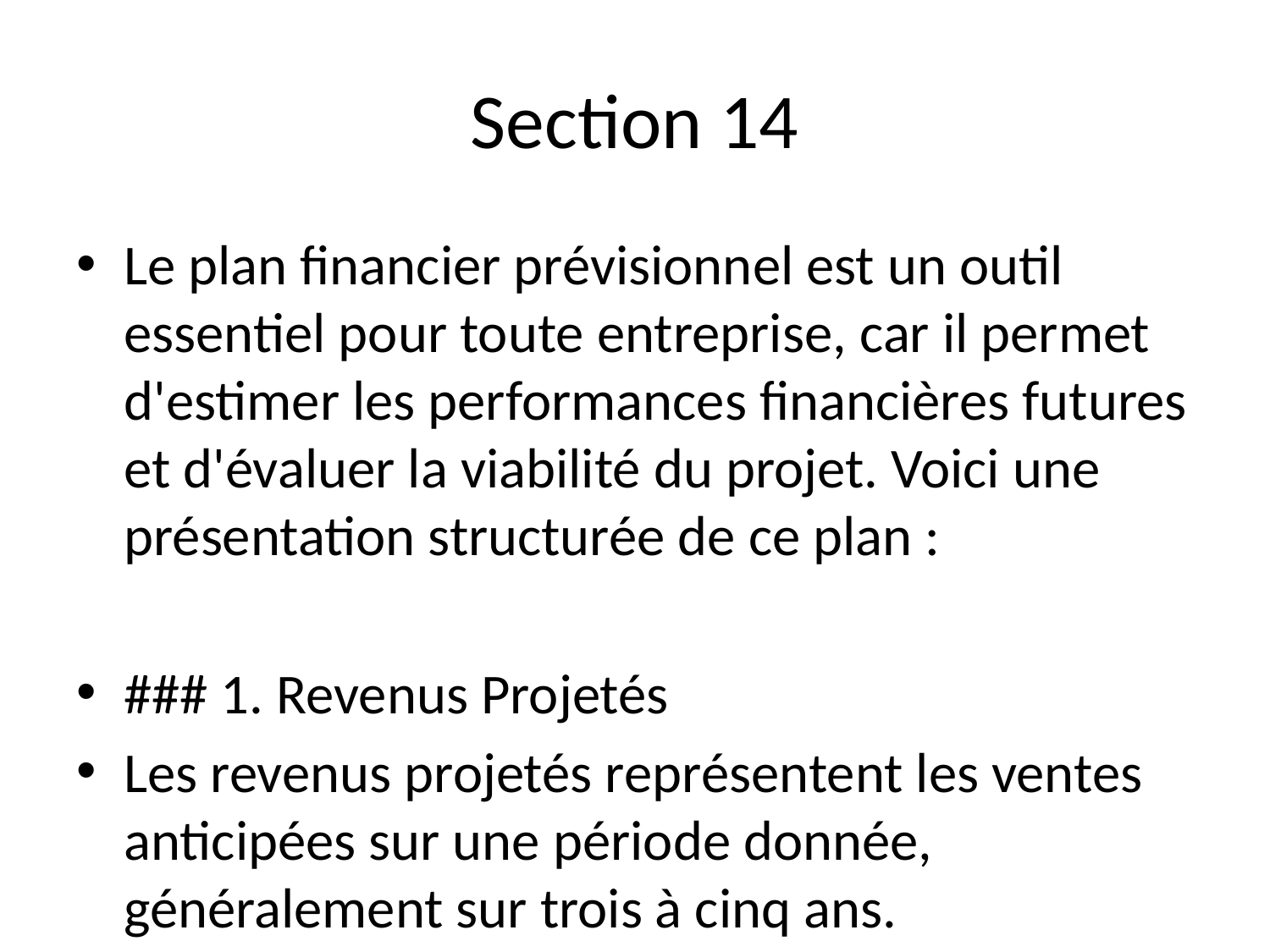

# Section 14
Le plan financier prévisionnel est un outil essentiel pour toute entreprise, car il permet d'estimer les performances financières futures et d'évaluer la viabilité du projet. Voici une présentation structurée de ce plan :

### 1. Revenus Projetés
Les revenus projetés représentent les ventes anticipées sur une période donnée, généralement sur trois à cinq ans.

- **Année 1 :** 100 000 €
- **Année 2 :** 150 000 €
- **Année 3 :** 200 000 €
- **Année 4 :** 250 000 €
- **Année 5 :** 300 000 €

Ces revenus peuvent provenir de différentes sources (ventes de produits, services, abonnements, etc.) et doivent être basés sur une analyse de marché réaliste et des prévisions de croissance.

### 2. Charges Principales
Les charges sont les coûts nécessaires au fonctionnement de l'entreprise. Elles peuvent être classées en plusieurs catégories :

- **Coûts fixes :**
  - Loyer : 12 000 € par an
  - Salaires (pour 2 employés) : 60 000 € par an
  - Services publics et assurances : 5 000 € par an
  - Mar